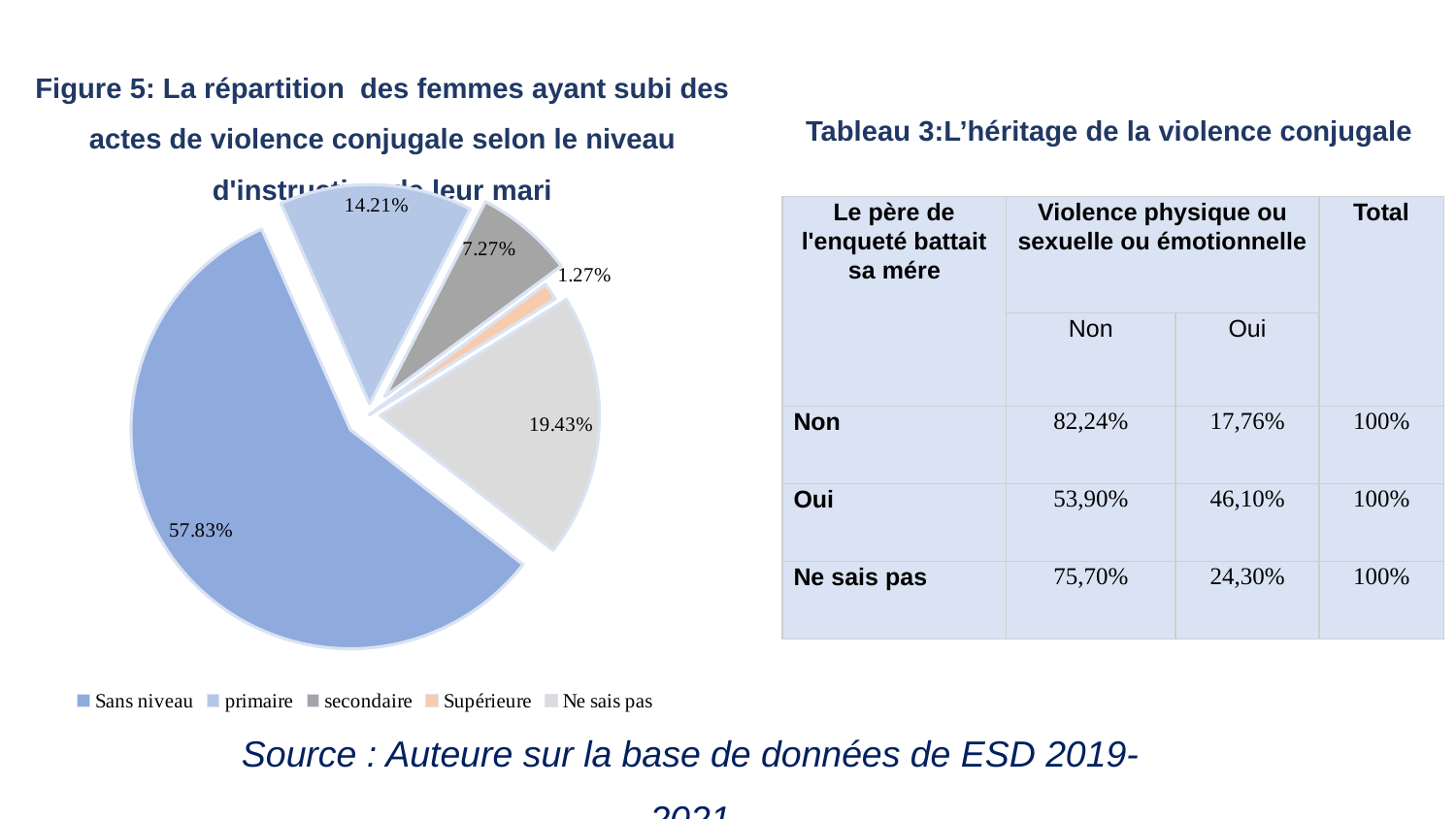

Figure 5: La répartition  des femmes ayant subi des actes de violence conjugale selon le niveau d'instruction de leur mari
Tableau 3:L’héritage de la violence conjugale

### Chart

| Category | Pourcentage ayant subit des actes de violence pysique ou sexuelle ou emotionnelle |
|---|---|
| Sans niveau | 0.5783 |
| primaire | 0.1421 |
| secondaire | 0.0727 |
| Supérieure | 0.0127 |
| Ne sais pas  | 0.1943 |
| Le père de l'enqueté battait sa mére | Violence physique ou sexuelle ou émotionnelle |  | Total |
| --- | --- | --- | --- |
|  | Non | Oui |  |
| Non | 82,24% | 17,76% | 100% |
| Oui | 53,90% | 46,10% | 100% |
| Ne sais pas | 75,70% | 24,30% | 100% |
Source : Auteure sur la base de données de ESD 2019-2021